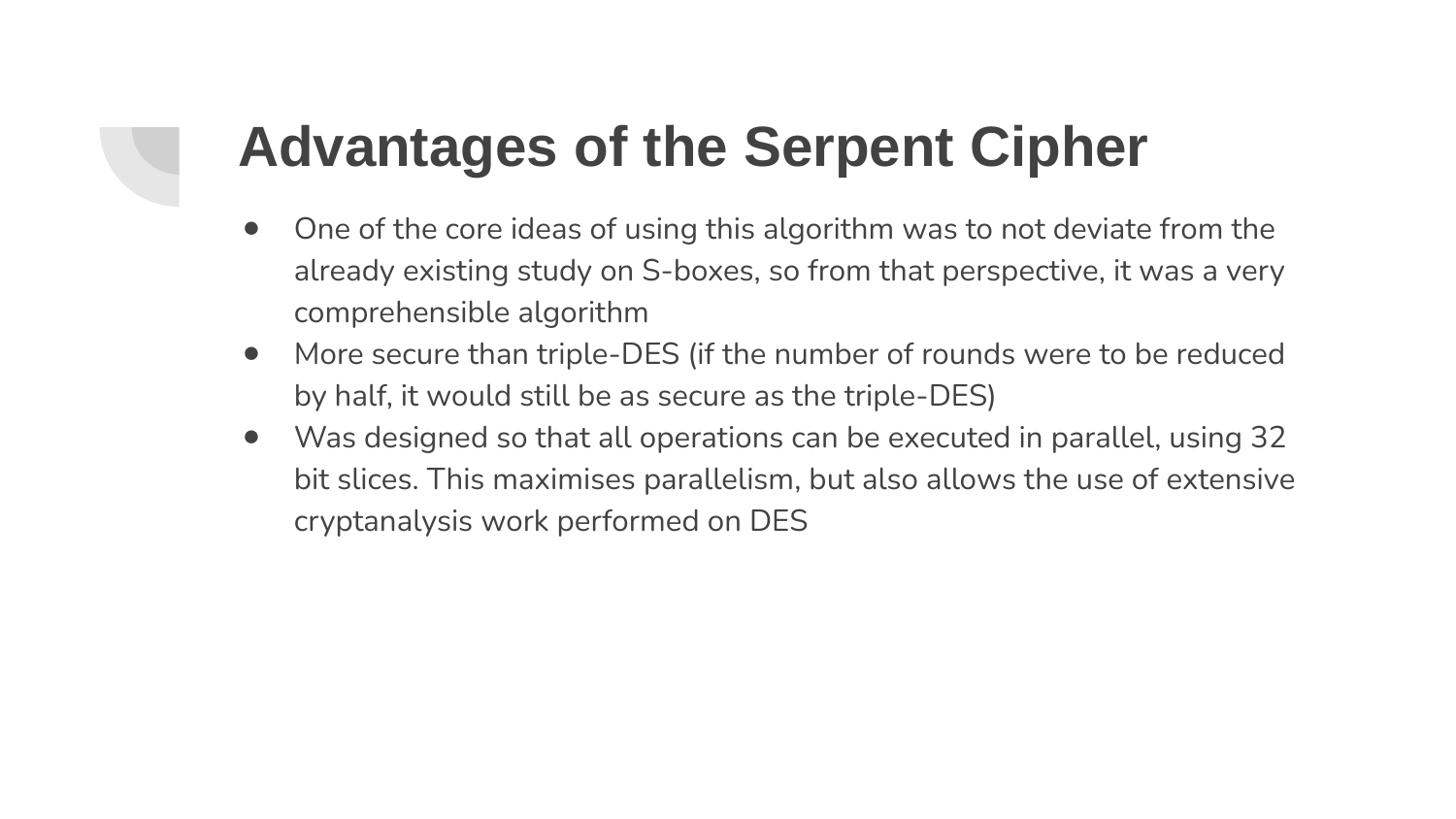

# Advantages of the Serpent Cipher
One of the core ideas of using this algorithm was to not deviate from the already existing study on S-boxes, so from that perspective, it was a very comprehensible algorithm
More secure than triple-DES (if the number of rounds were to be reduced by half, it would still be as secure as the triple-DES)
Was designed so that all operations can be executed in parallel, using 32 bit slices. This maximises parallelism, but also allows the use of extensive cryptanalysis work performed on DES